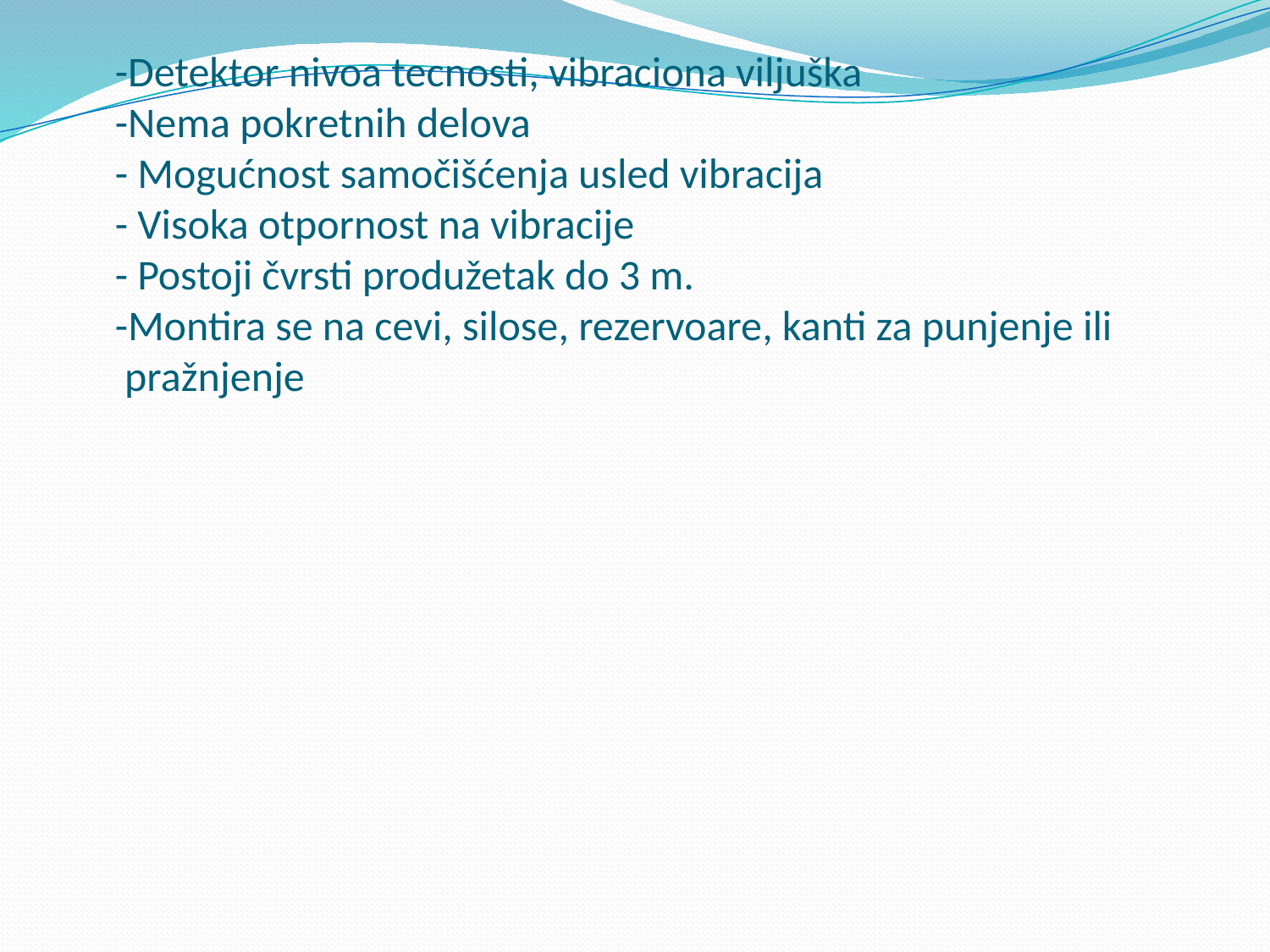

# -Detektor nivoa tecnosti, vibraciona viljuška -Nema pokretnih delova - Mogućnost samočišćenja usled vibracija - Visoka otpornost na vibracije - Postoji čvrsti produžetak do 3 m. -Montira se na cevi, silose, rezervoare, kanti za punjenje ili      pražnjenje